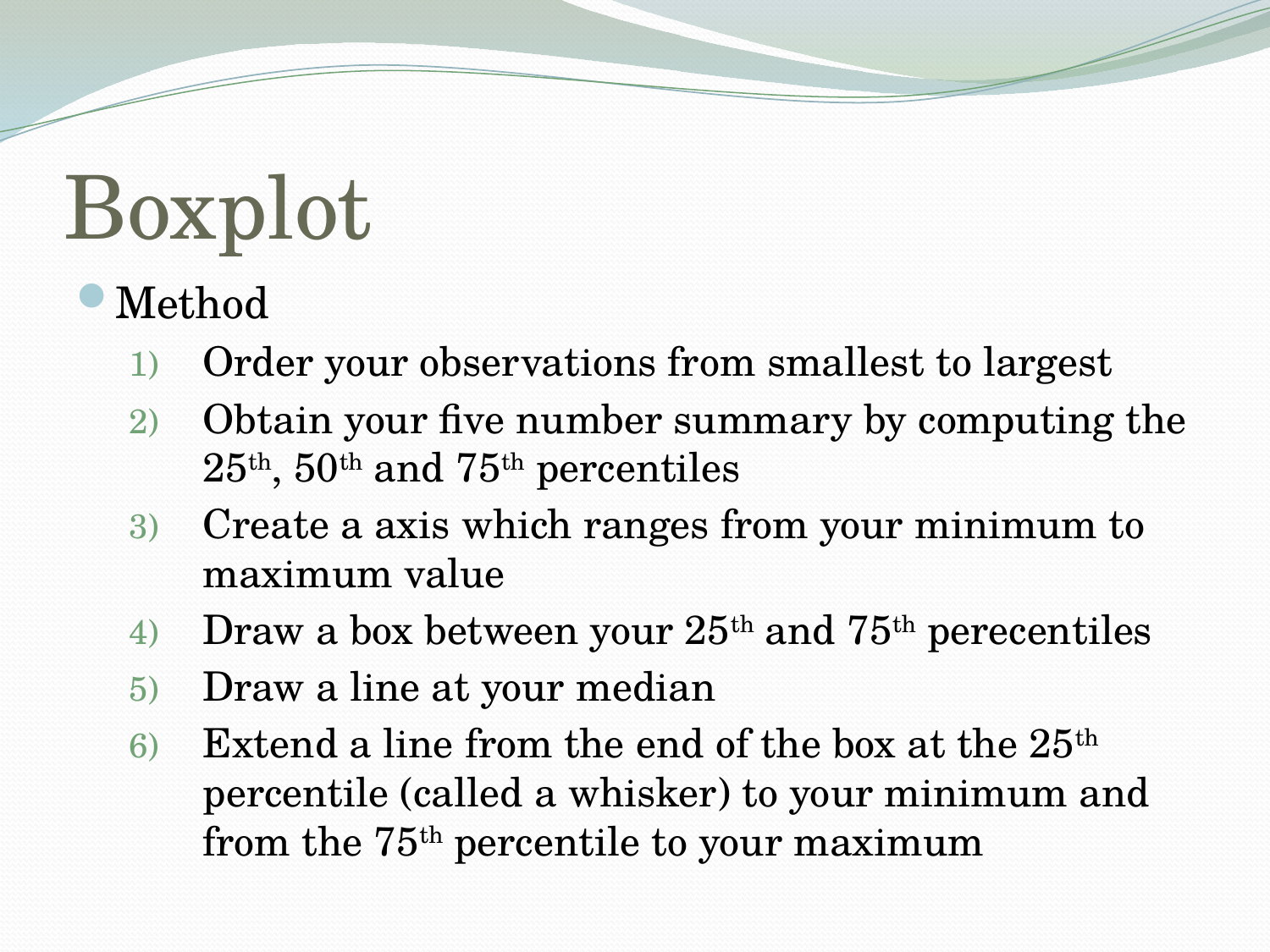

# Boxplot
Method
Order your observations from smallest to largest
Obtain your five number summary by computing the 25th, 50th and 75th percentiles
Create a axis which ranges from your minimum to maximum value
Draw a box between your 25th and 75th perecentiles
Draw a line at your median
Extend a line from the end of the box at the 25th percentile (called a whisker) to your minimum and from the 75th percentile to your maximum